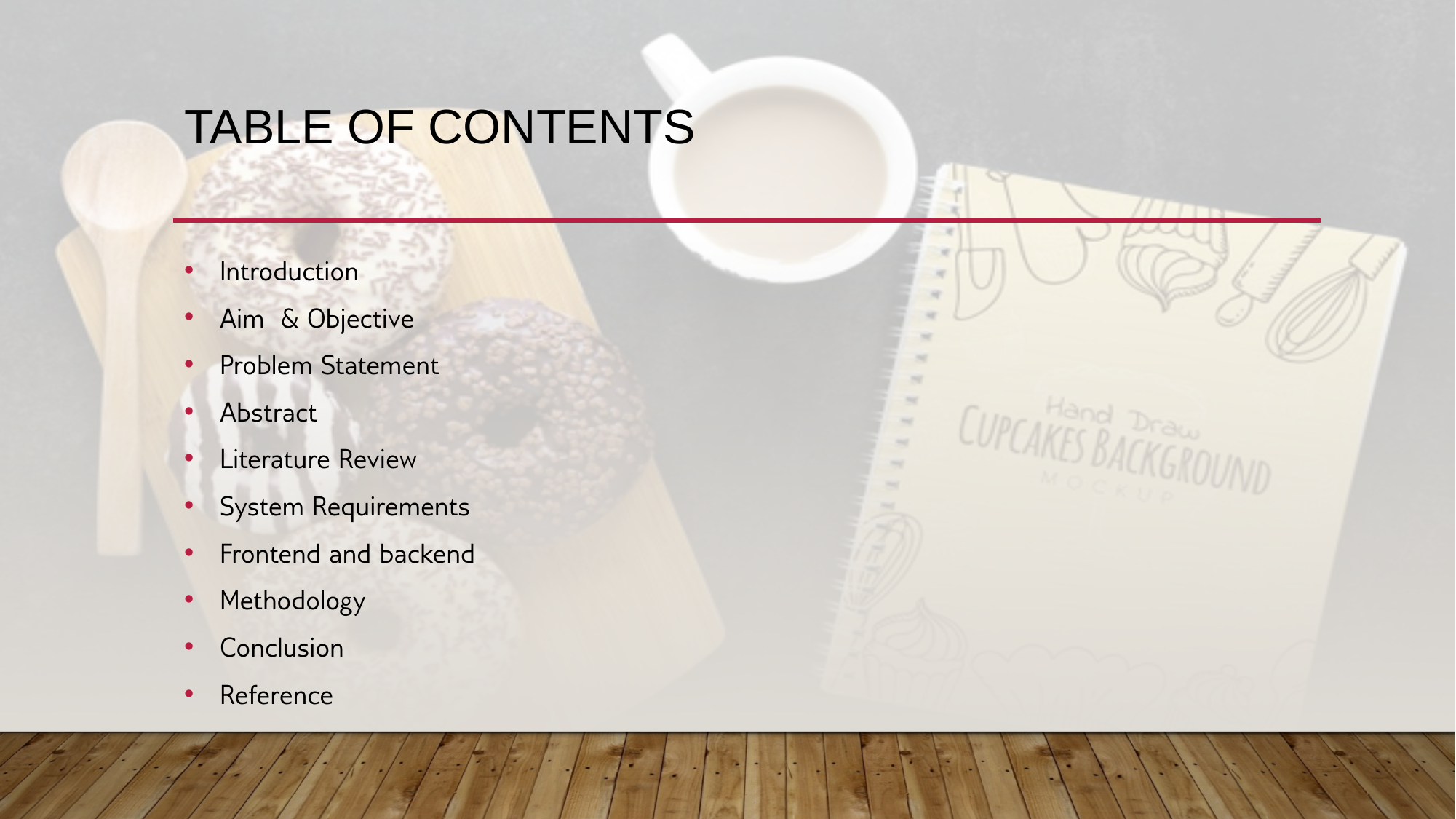

# Table of contents
 Introduction
 Aim  & Objective
 Problem Statement
 Abstract
 Literature Review
 System Requirements
 Frontend and backend
 Methodology
 Conclusion
 Reference